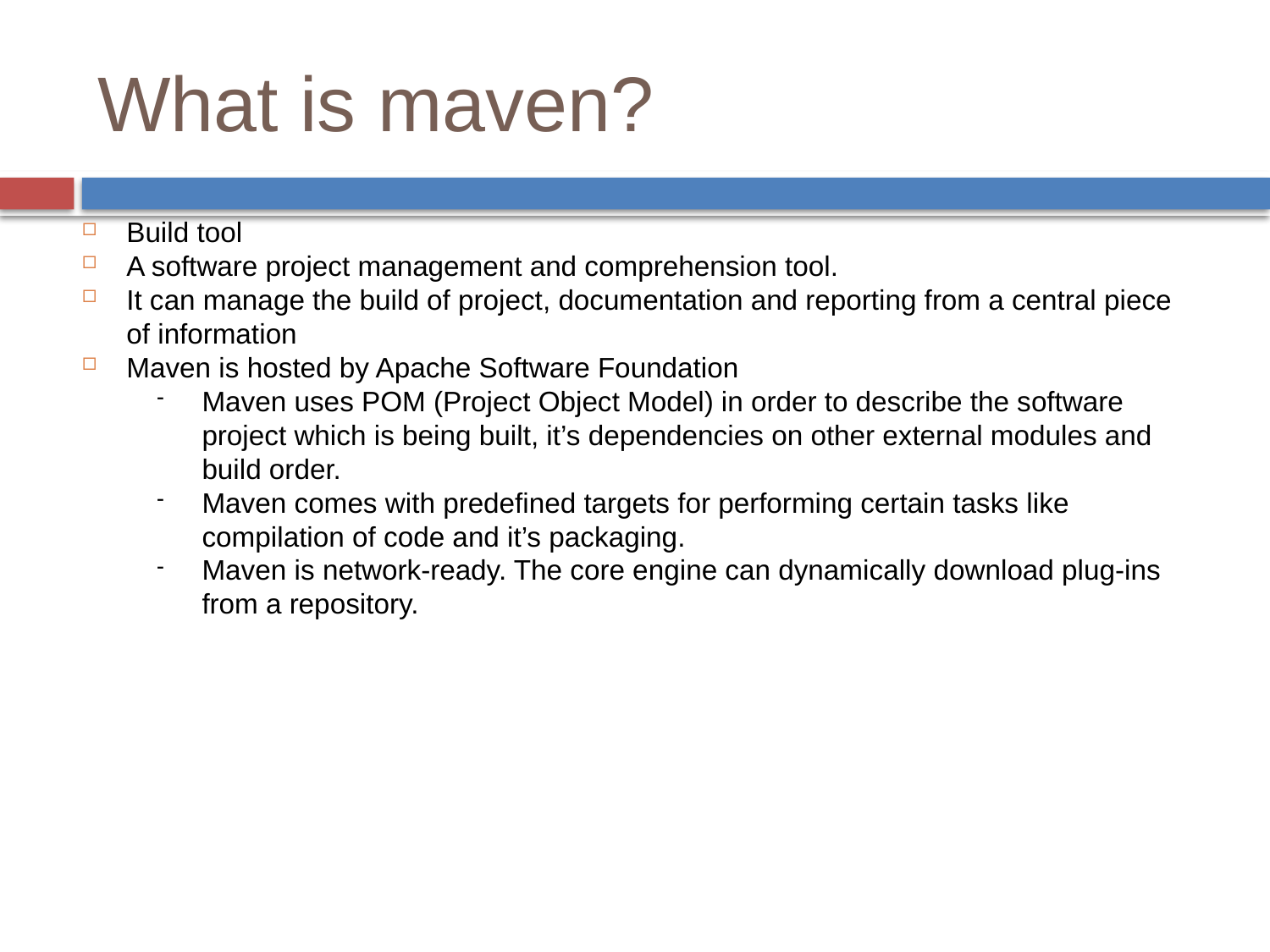

What is maven?
Build tool
A software project management and comprehension tool.
It can manage the build of project, documentation and reporting from a central piece of information
Maven is hosted by Apache Software Foundation
Maven uses POM (Project Object Model) in order to describe the software project which is being built, it’s dependencies on other external modules and build order.
Maven comes with predefined targets for performing certain tasks like compilation of code and it’s packaging.
Maven is network-ready. The core engine can dynamically download plug-ins from a repository.

What is Maven ?